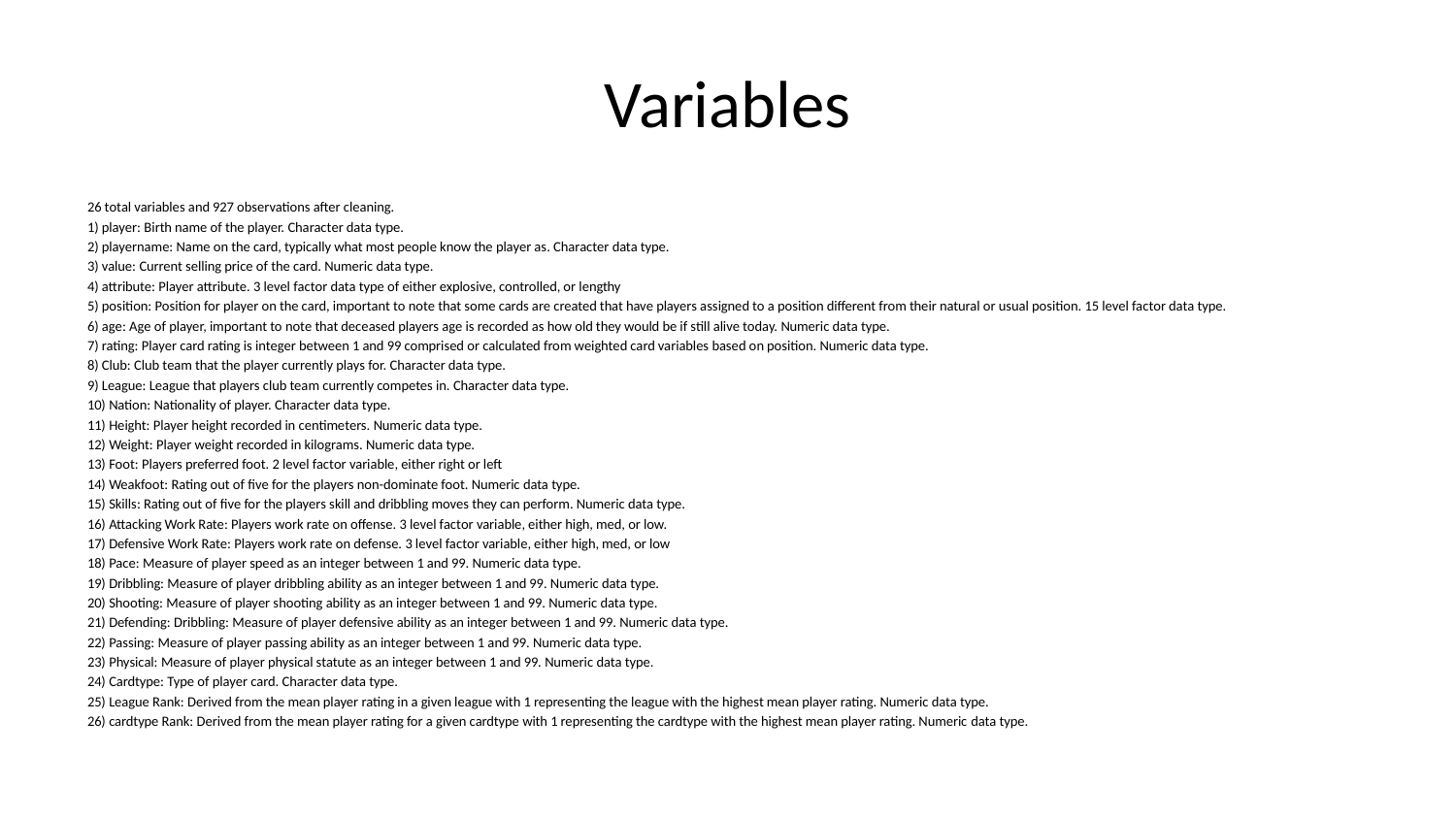

# Variables
26 total variables and 927 observations after cleaning.
1) player: Birth name of the player. Character data type.
2) playername: Name on the card, typically what most people know the player as. Character data type.
3) value: Current selling price of the card. Numeric data type.
4) attribute: Player attribute. 3 level factor data type of either explosive, controlled, or lengthy
5) position: Position for player on the card, important to note that some cards are created that have players assigned to a position different from their natural or usual position. 15 level factor data type.
6) age: Age of player, important to note that deceased players age is recorded as how old they would be if still alive today. Numeric data type.
7) rating: Player card rating is integer between 1 and 99 comprised or calculated from weighted card variables based on position. Numeric data type.
8) Club: Club team that the player currently plays for. Character data type.
9) League: League that players club team currently competes in. Character data type.
10) Nation: Nationality of player. Character data type.
11) Height: Player height recorded in centimeters. Numeric data type.
12) Weight: Player weight recorded in kilograms. Numeric data type.
13) Foot: Players preferred foot. 2 level factor variable, either right or left
14) Weakfoot: Rating out of five for the players non-dominate foot. Numeric data type.
15) Skills: Rating out of five for the players skill and dribbling moves they can perform. Numeric data type.
16) Attacking Work Rate: Players work rate on offense. 3 level factor variable, either high, med, or low.
17) Defensive Work Rate: Players work rate on defense. 3 level factor variable, either high, med, or low
18) Pace: Measure of player speed as an integer between 1 and 99. Numeric data type.
19) Dribbling: Measure of player dribbling ability as an integer between 1 and 99. Numeric data type.
20) Shooting: Measure of player shooting ability as an integer between 1 and 99. Numeric data type.
21) Defending: Dribbling: Measure of player defensive ability as an integer between 1 and 99. Numeric data type.
22) Passing: Measure of player passing ability as an integer between 1 and 99. Numeric data type.
23) Physical: Measure of player physical statute as an integer between 1 and 99. Numeric data type.
24) Cardtype: Type of player card. Character data type.
25) League Rank: Derived from the mean player rating in a given league with 1 representing the league with the highest mean player rating. Numeric data type.
26) cardtype Rank: Derived from the mean player rating for a given cardtype with 1 representing the cardtype with the highest mean player rating. Numeric data type.